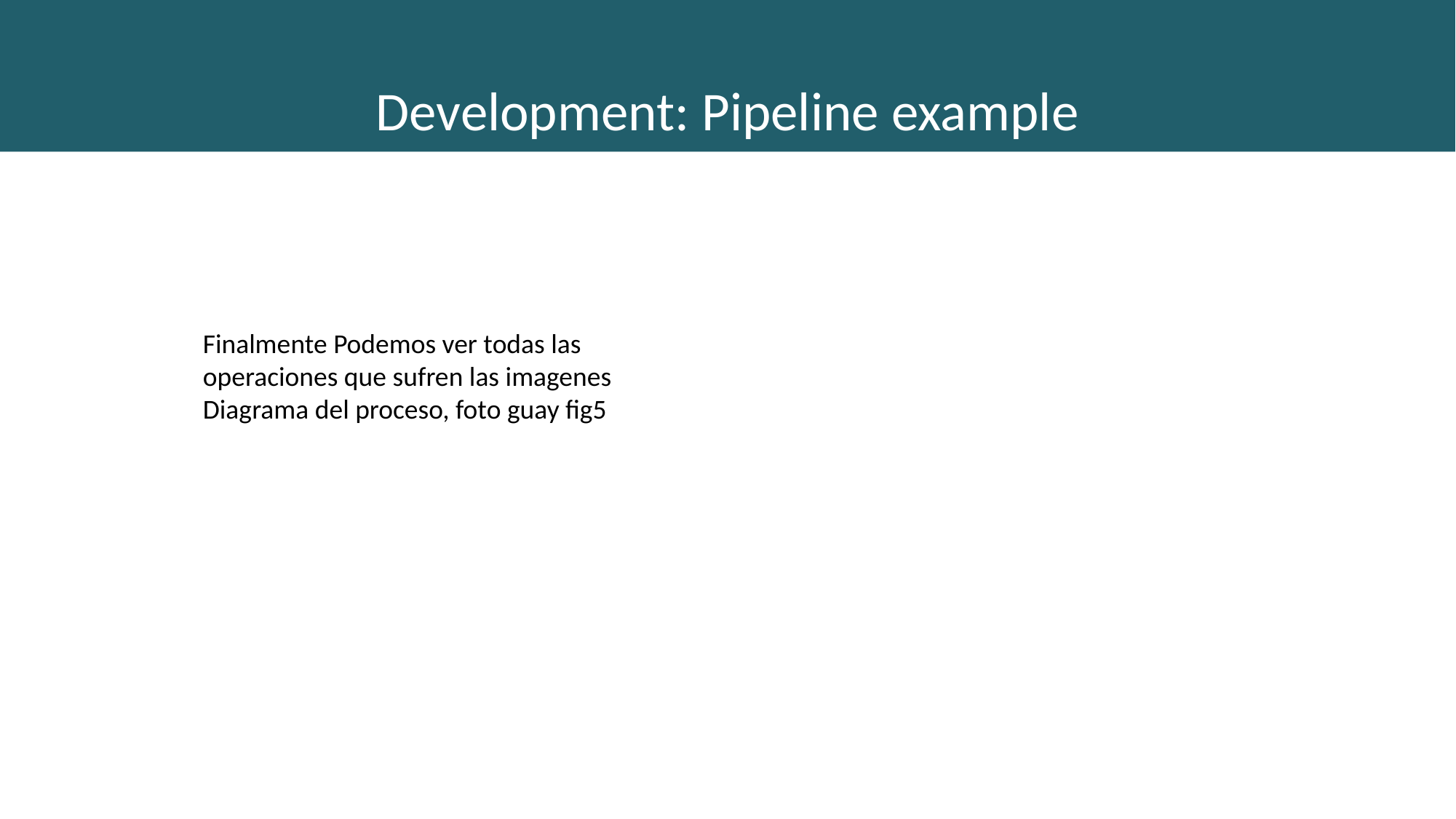

Development: Pipeline example

Finalmente Podemos ver todas las operaciones que sufren las imagenes
Diagrama del proceso, foto guay fig5